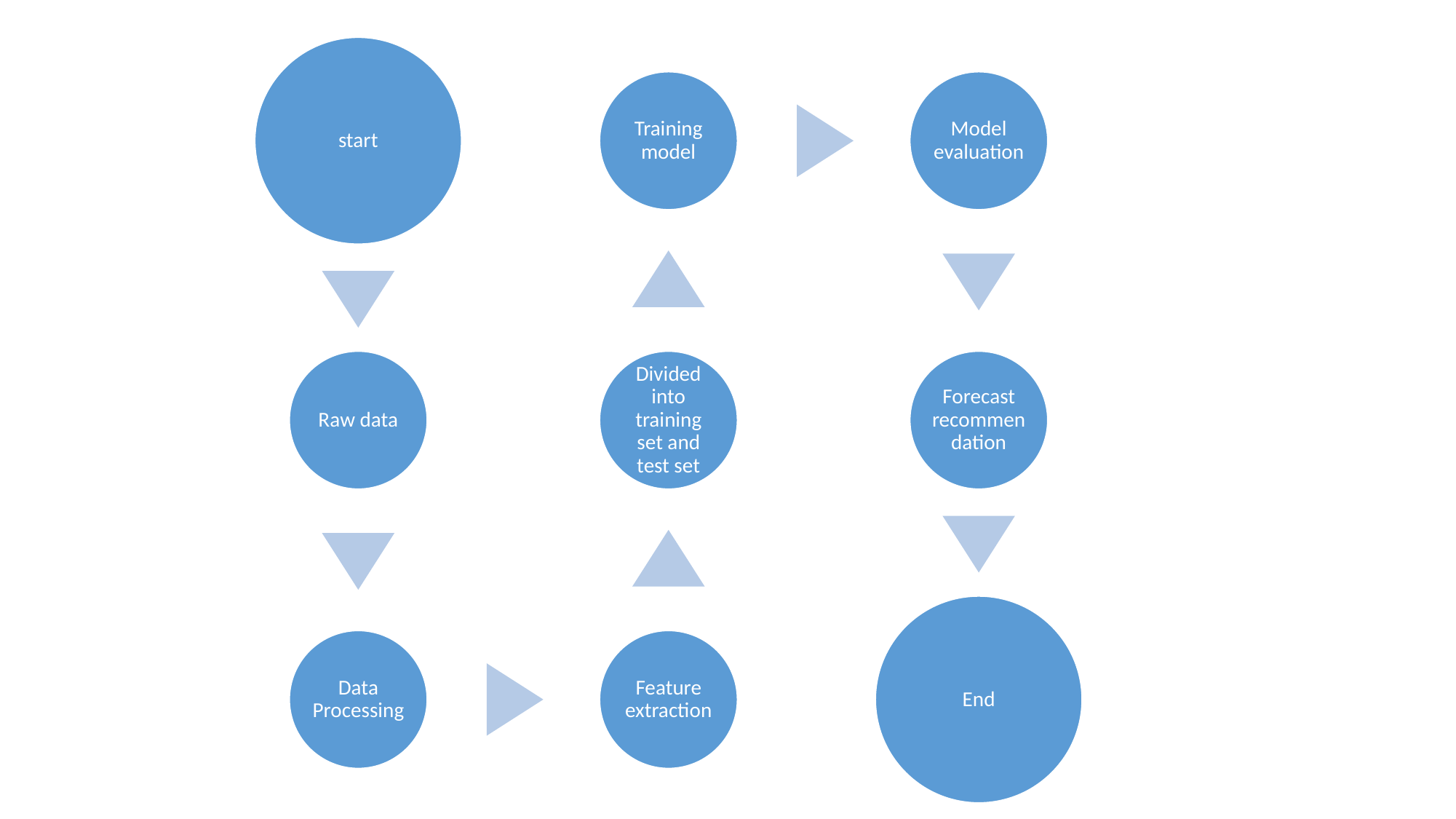

start
Raw data
Data Processing
Feature extraction
Divided into training set and test set
Training model
Model evaluation
Forecast recommendation
End